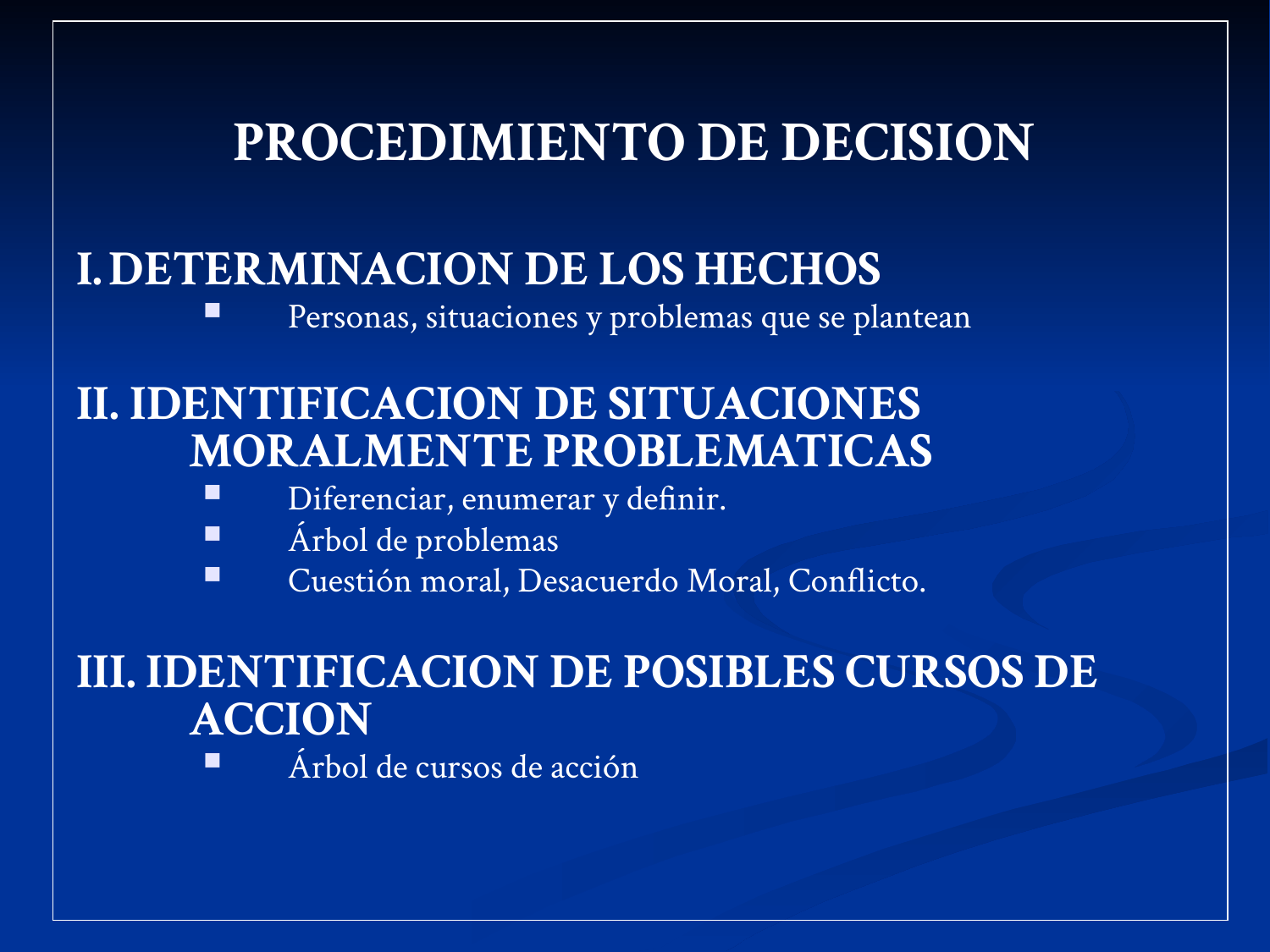

PROCEDIMIENTO DE DECISION

I. DETERMINACION DE LOS HECHOS
Personas, situaciones y problemas que se plantean

II. IDENTIFICACION DE SITUACIONES MORALMENTE PROBLEMATICAS
Diferenciar, enumerar y definir.
Árbol de problemas
Cuestión moral, Desacuerdo Moral, Conflicto.

III. IDENTIFICACION DE POSIBLES CURSOS DE ACCION
Árbol de cursos de acción